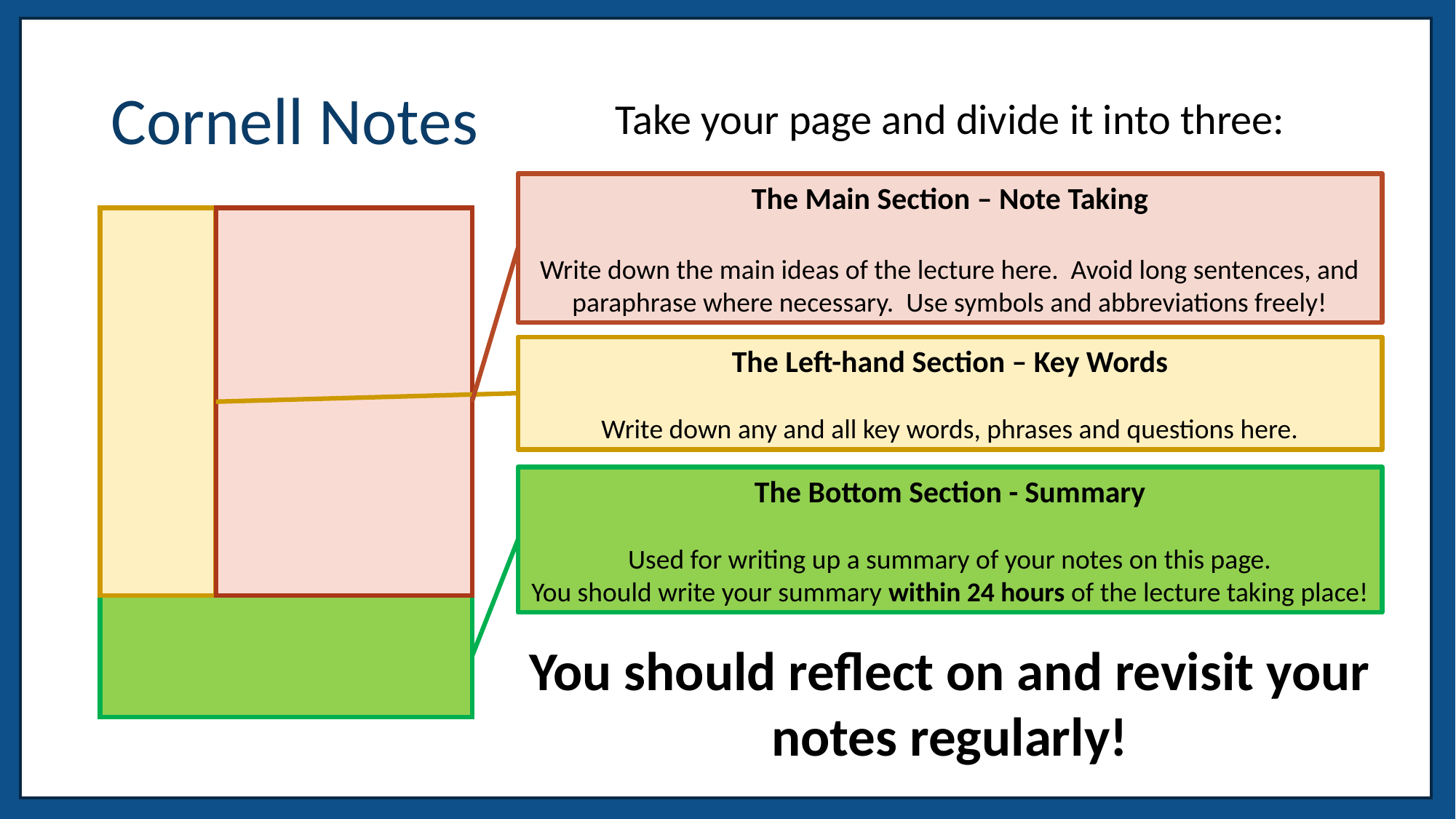

# Cornell Notes
Take your page and divide it into three:

The Main Section – Note Taking

Write down the main ideas of the lecture here.  Avoid long sentences, and paraphrase where necessary.  Use symbols and abbreviations freely!

The Left-hand Section – Key Words

Write down any and all key words, phrases and questions here.
The Bottom Section - Summary

Used for writing up a summary of your notes on this page.
You should write your summary within 24 hours of the lecture taking place!

You should reflect on and revisit your notes regularly!